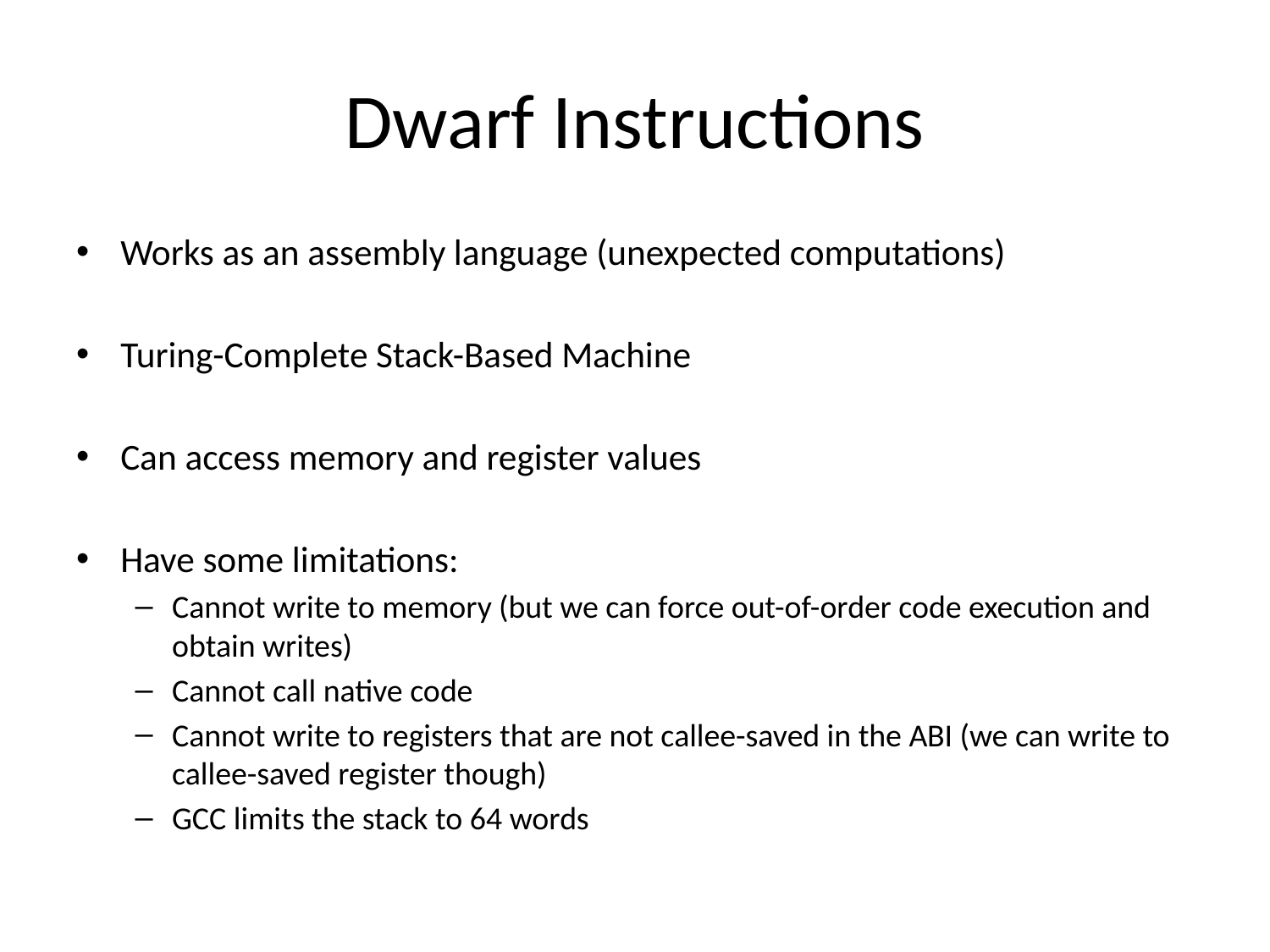

# Dwarf Instructions
Works as an assembly language (unexpected computations)

Turing-Complete Stack-Based Machine

Can access memory and register values

Have some limitations:
Cannot write to memory (but we can force out-of-order code execution and obtain writes)
Cannot call native code
Cannot write to registers that are not callee-saved in the ABI (we can write to callee-saved register though)
GCC limits the stack to 64 words